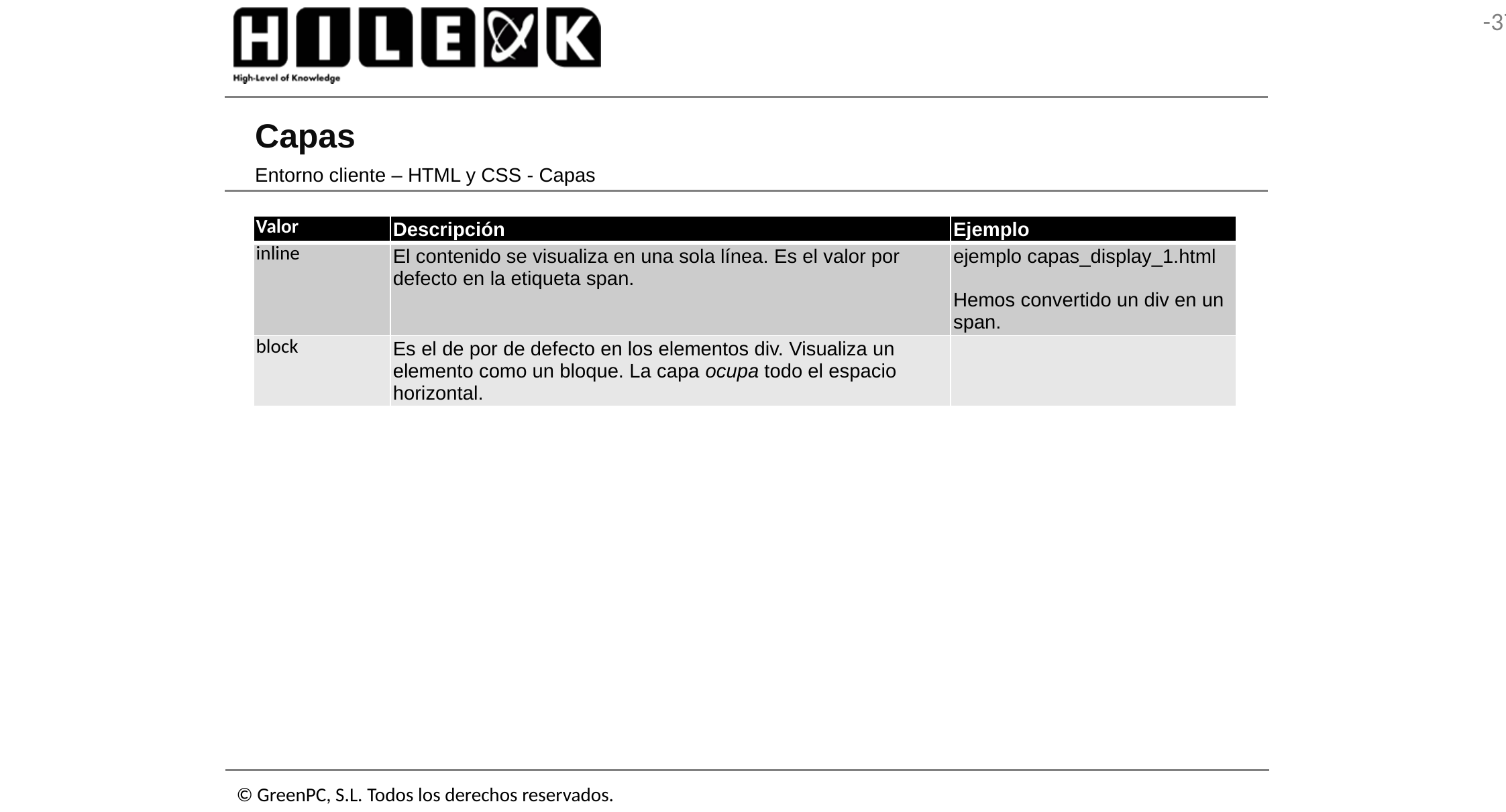

# Capas
Entorno cliente – HTML y CSS - Capas
| Valor | Descripción | Ejemplo |
| --- | --- | --- |
| inline | El contenido se visualiza en una sola línea. Es el valor por defecto en la etiqueta span. | ejemplo capas\_display\_1.html Hemos convertido un div en un span. |
| block | Es el de por de defecto en los elementos div. Visualiza un elemento como un bloque. La capa ocupa todo el espacio horizontal. |  |